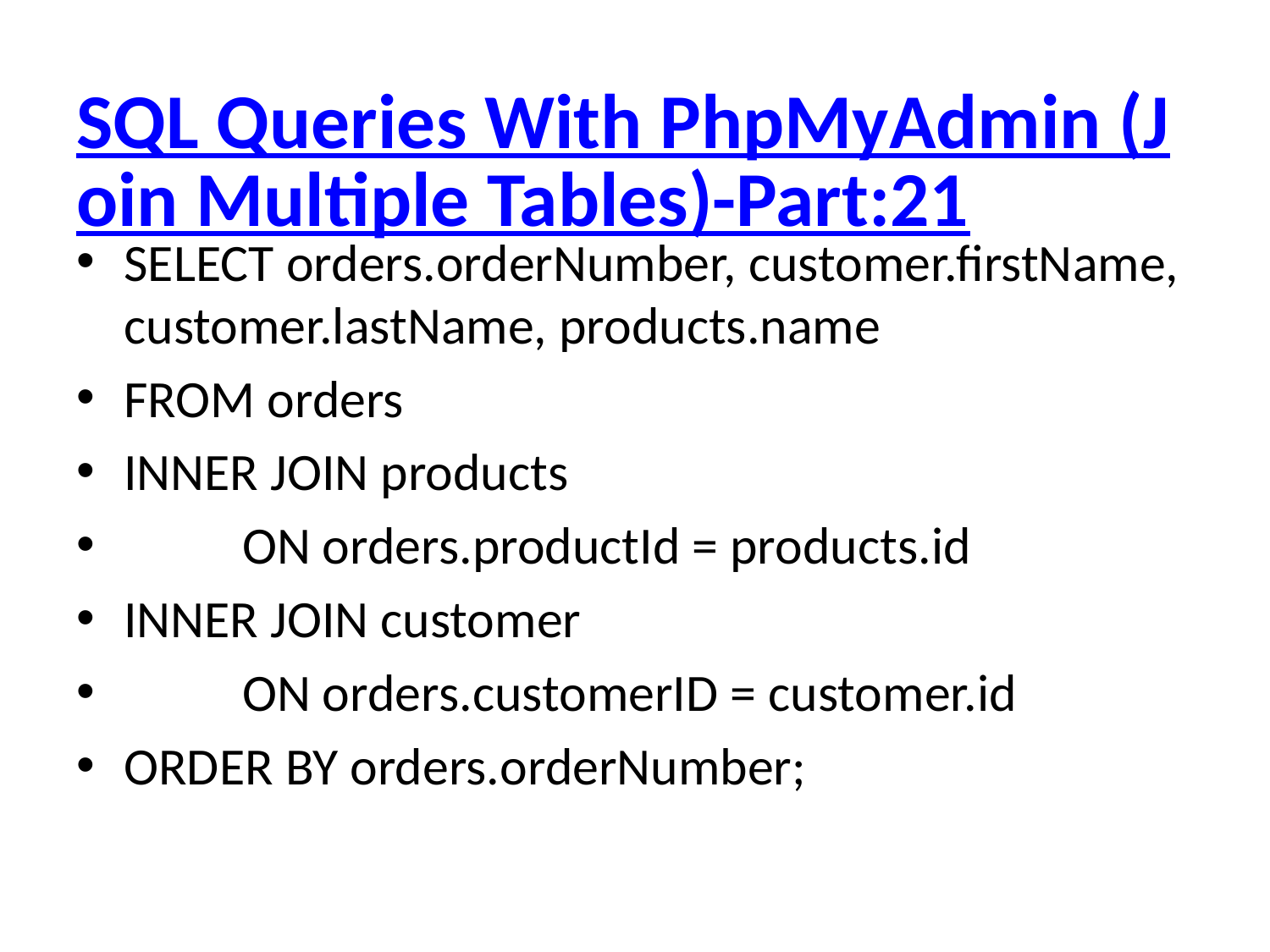

# SQL Queries With PhpMyAdmin (Join Multiple Tables)-Part:21
SELECT orders.orderNumber, customer.firstName, customer.lastName, products.name
FROM orders
INNER JOIN products
	ON orders.productId = products.id
INNER JOIN customer
	ON orders.customerID = customer.id
ORDER BY orders.orderNumber;